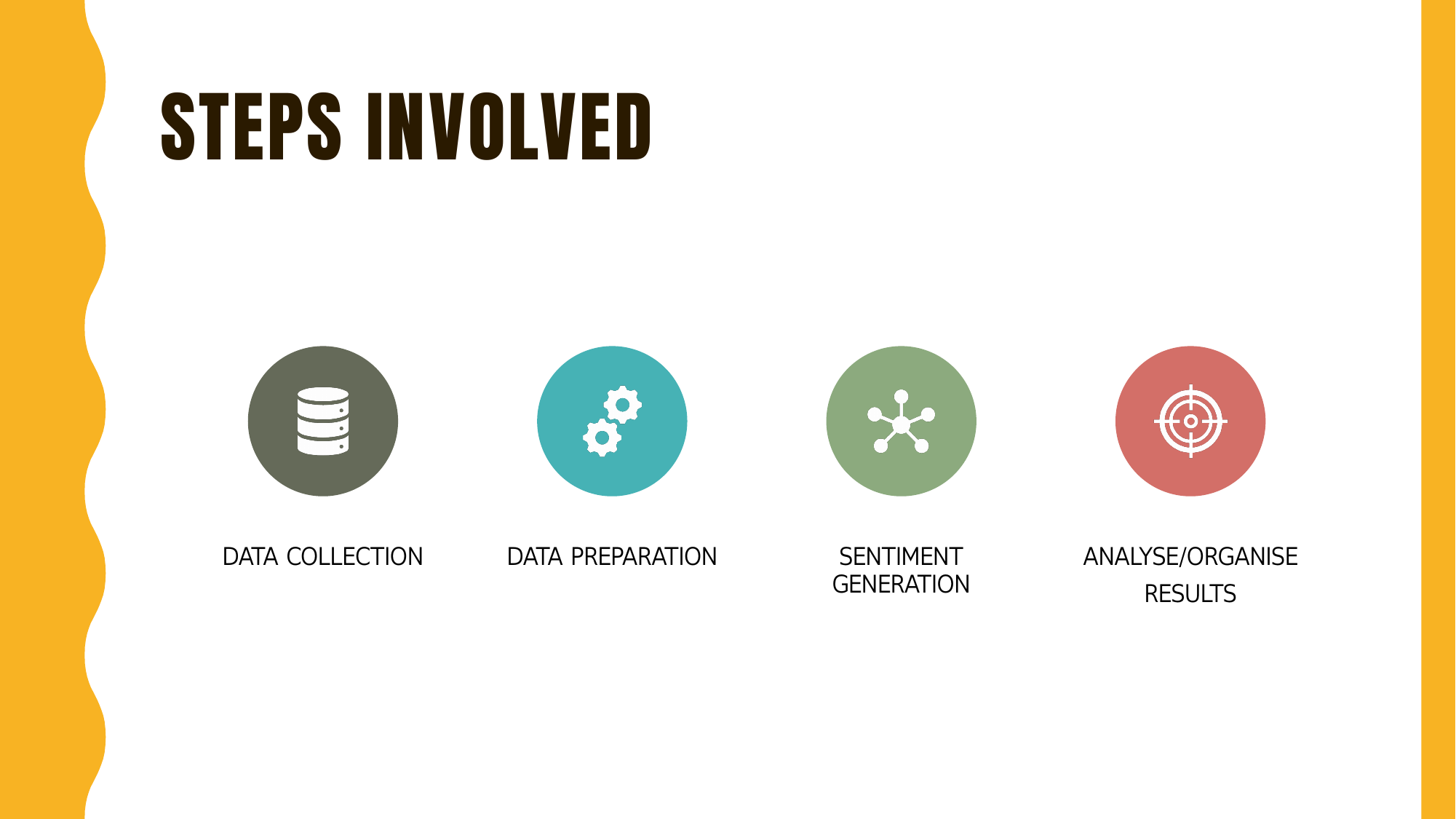

# STEPS involved
Data Collection
Data Preparation
Sentiment Generation
Analyse/Organise
Results